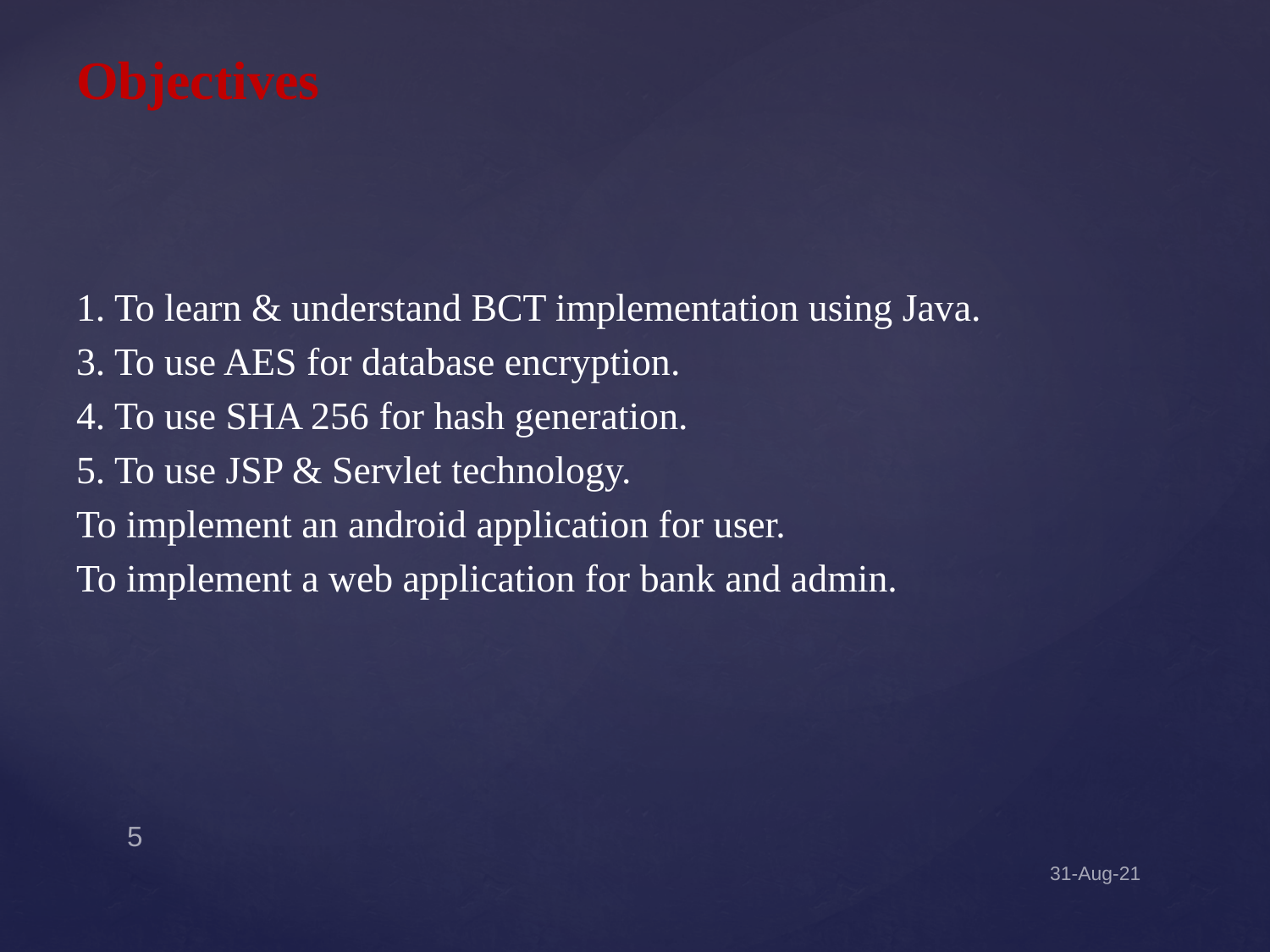

# Objectives
1. To learn & understand BCT implementation using Java.
3. To use AES for database encryption.
4. To use SHA 256 for hash generation.
5. To use JSP & Servlet technology.
To implement an android application for user.
To implement a web application for bank and admin.
5
31-Aug-21